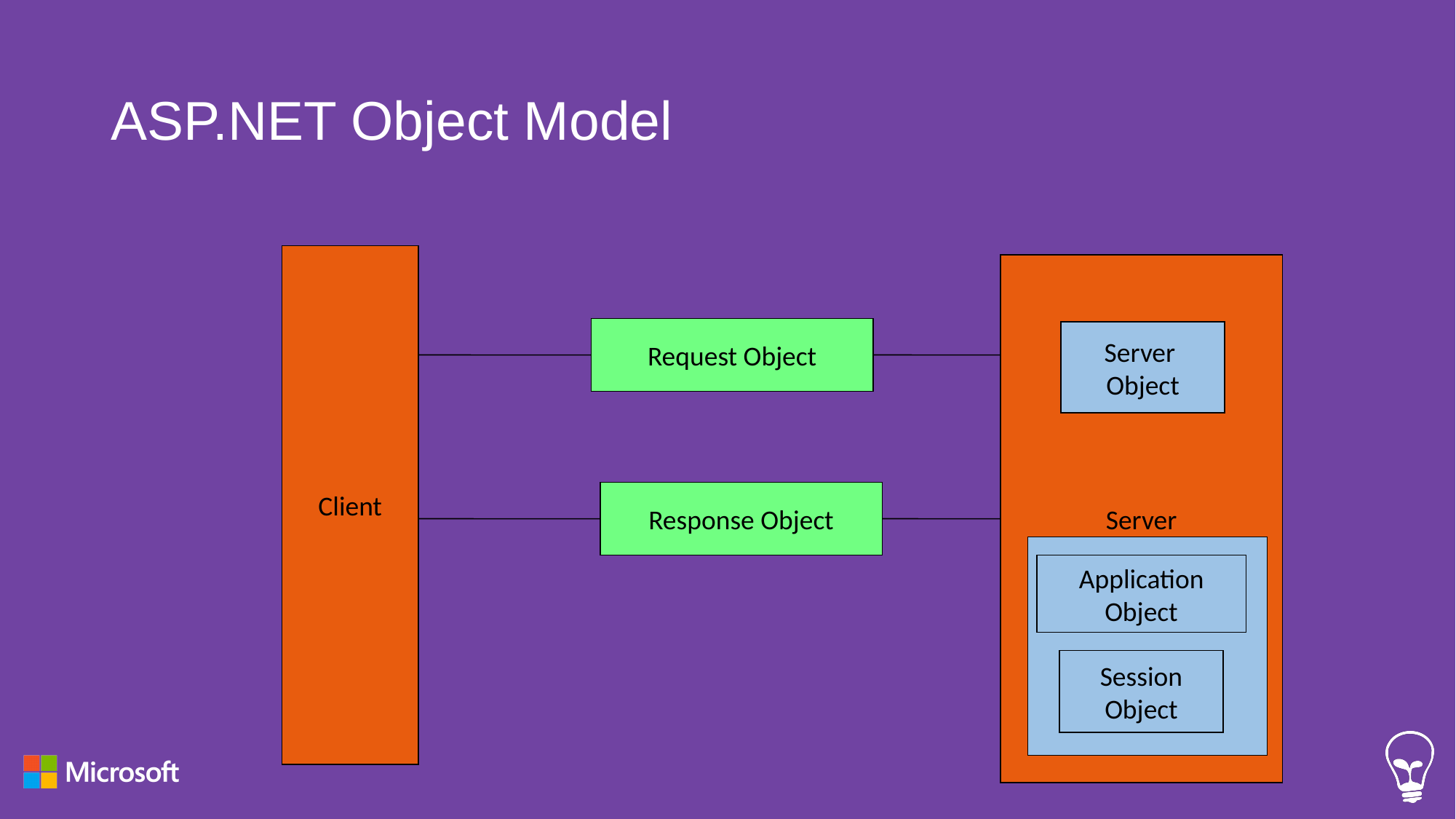

# ASP.NET Object Model
Client
Server
Request Object
Server
Object

Response Object

Application
Object
Session
Object